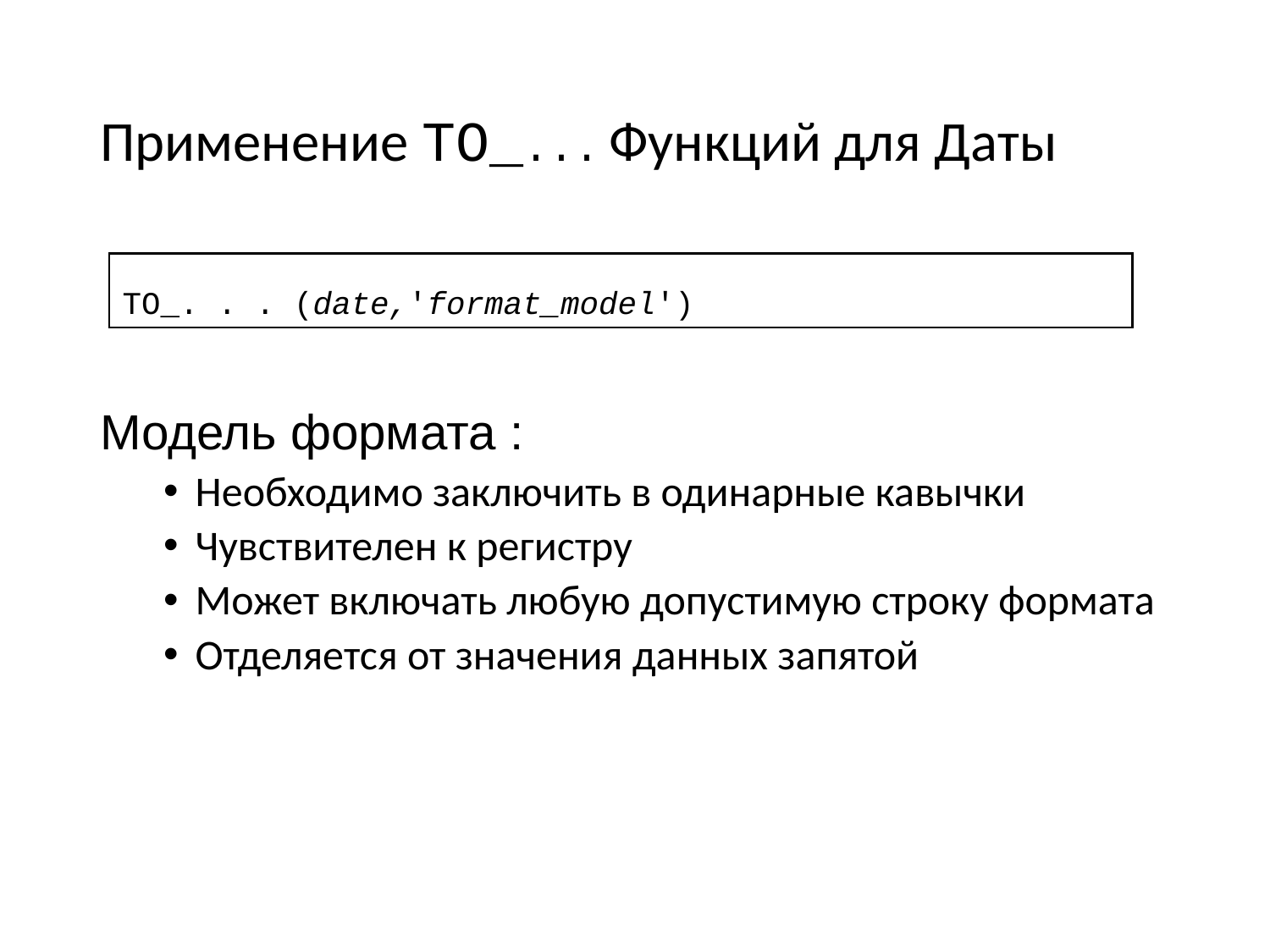

# Применение TO_... Функций для Даты

Модель формата :
Необходимо заключить в одинарные кавычки
Чувствителен к регистру
Может включать любую допустимую строку формата
Отделяется от значения данных запятой
TO_. . . (date,'format_model')